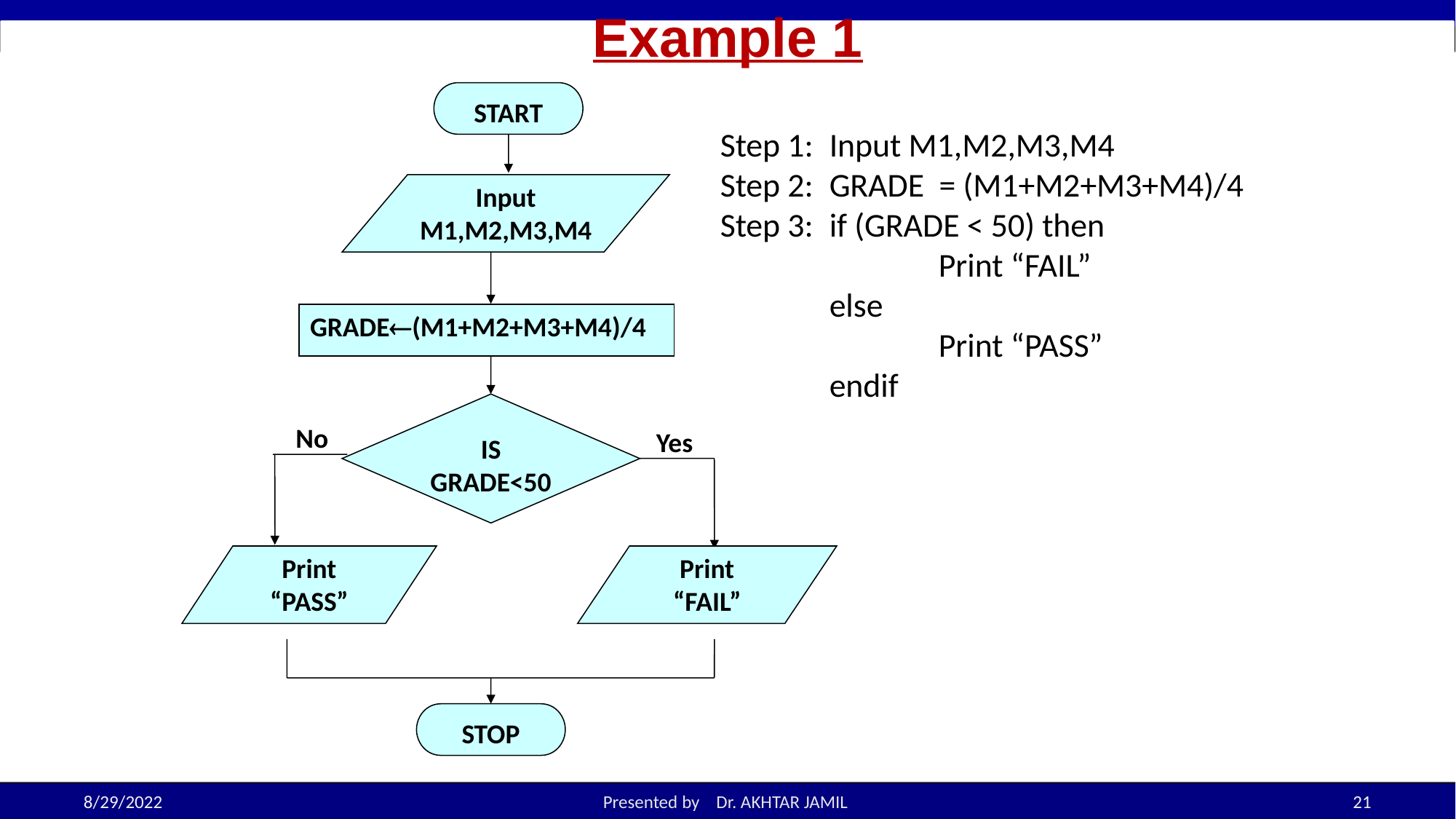

# Example 1
START

Input
M1,M2,M3,M4

GRADE←(M1+M2+M3+M4)/4

IS
GRADE<50
No
Yes

STOP
Print
“PASS”
Print
“FAIL”
Step 1:  	Input M1,M2,M3,M4
Step 2: 	GRADE  = (M1+M2+M3+M4)/4
Step 3: 	if (GRADE < 50) then
	       	Print “FAIL”
  	else
		Print “PASS”
 	endif

8/29/2022
Presented by    Dr. AKHTAR JAMIL
21